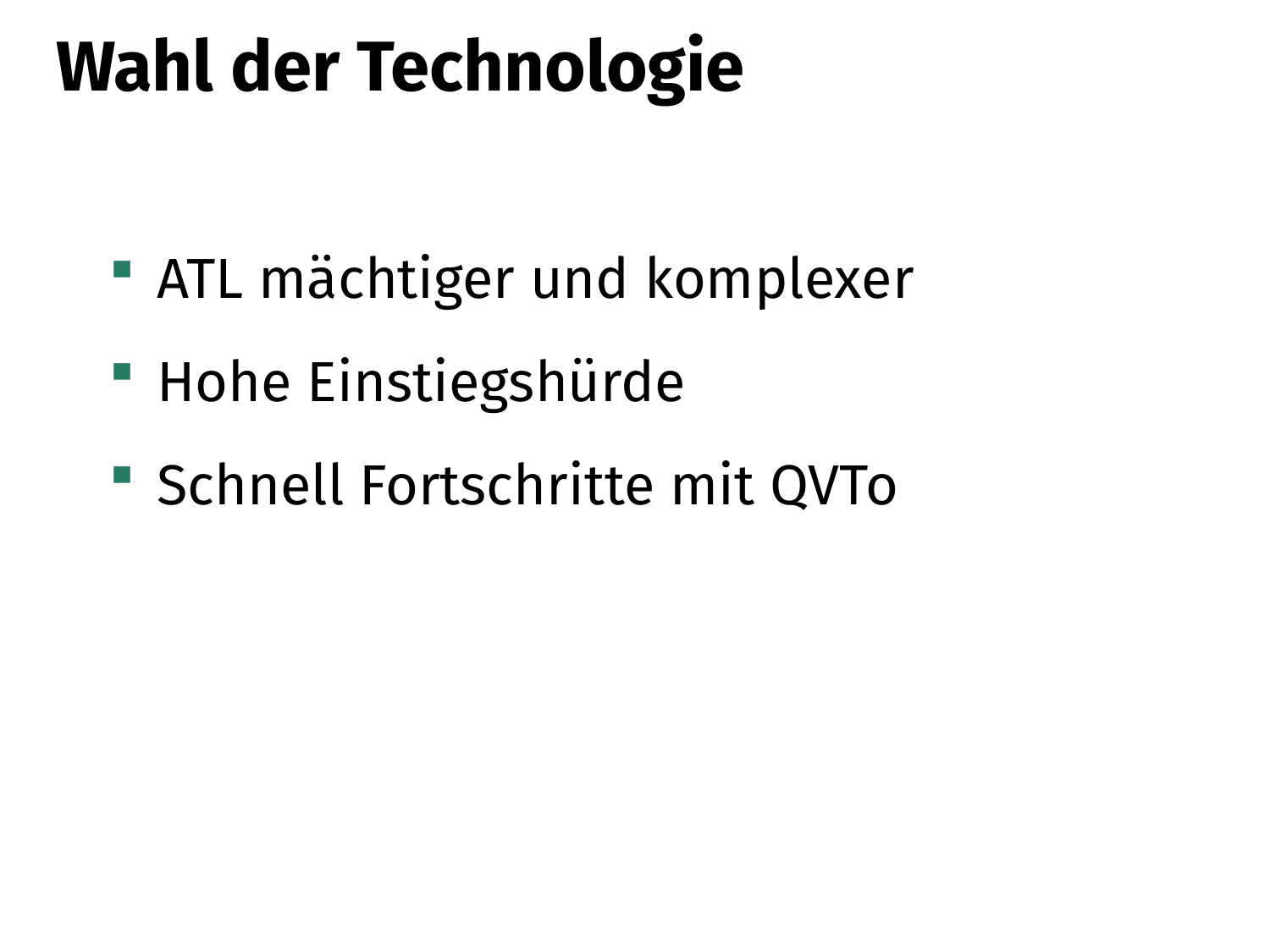

# Wahl der Technologie
ATL mächtiger und komplexer
Hohe Einstiegshürde
Schnell Fortschritte mit QVTo